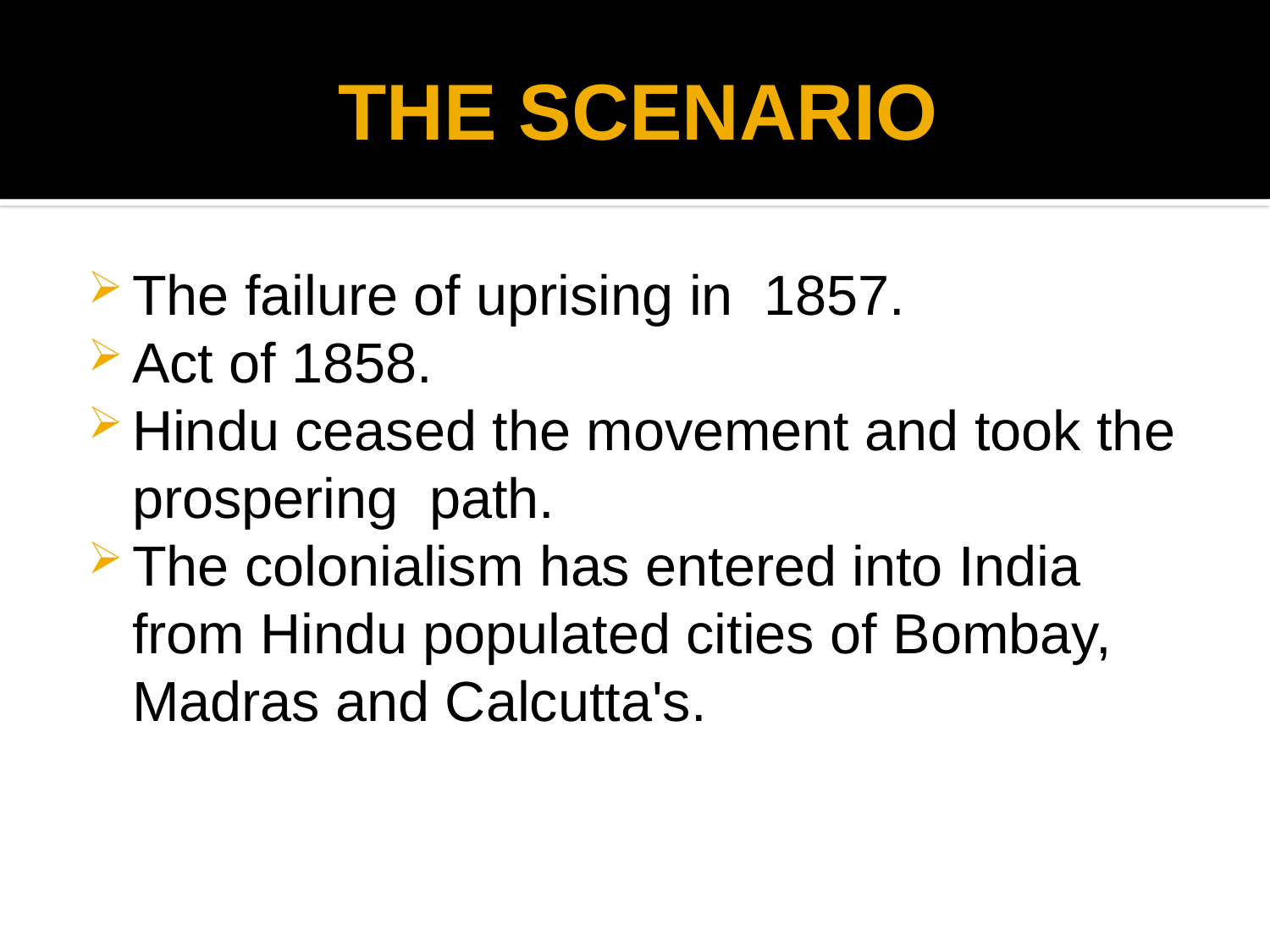

# THE SCENARIO
The failure of uprising in  1857.
Act of 1858.
Hindu ceased the movement and took the prospering  path.
The colonialism has entered into India from Hindu populated cities of Bombay, Madras and Calcutta's.